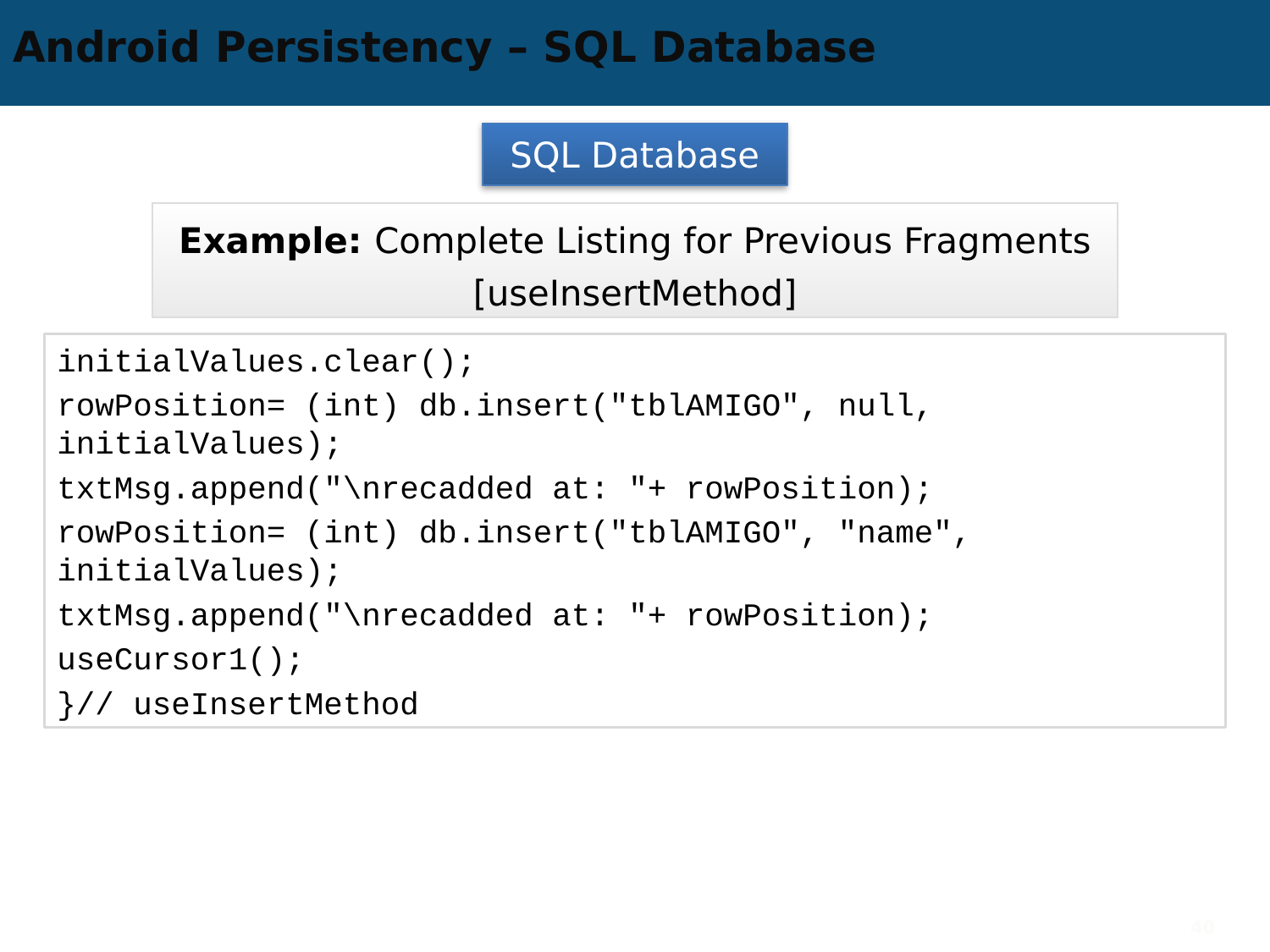

# Android Persistency – SQL Database
SQL Database
Example: Complete Listing for Previous Fragments
[useInsertMethod]
initialValues.clear();
rowPosition= (int) db.insert("tblAMIGO", null, initialValues);
txtMsg.append("\nrecadded at: "+ rowPosition);
rowPosition= (int) db.insert("tblAMIGO", "name", initialValues);
txtMsg.append("\nrecadded at: "+ rowPosition);
useCursor1();
}// useInsertMethod